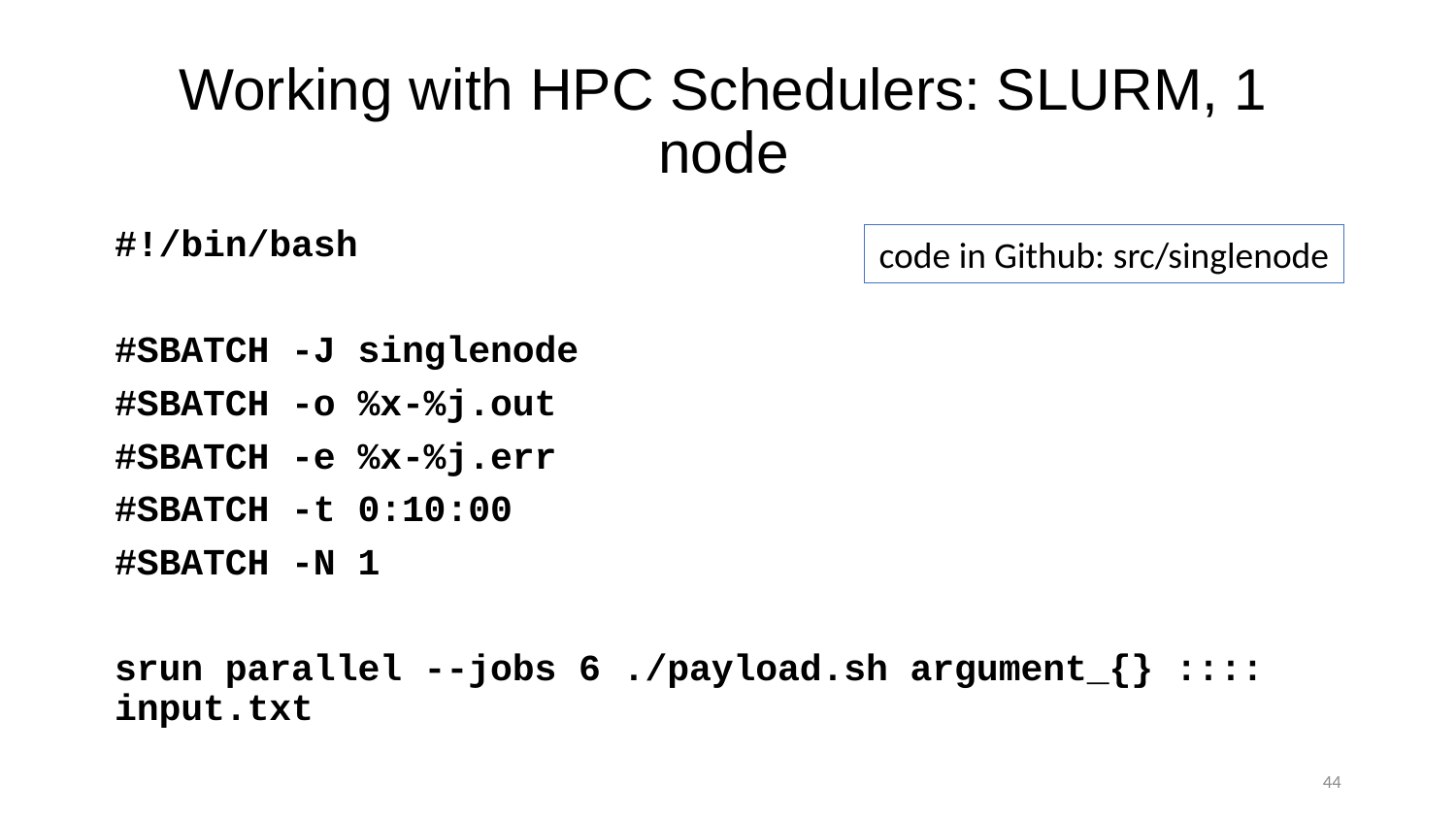

# Working with HPC Schedulers: SLURM, 1 node
#!/bin/bash

#SBATCH -J singlenode
#SBATCH -o %x-%j.out
#SBATCH -e %x-%j.err
#SBATCH -t 0:10:00
#SBATCH -N 1

srun parallel --jobs 6 ./payload.sh argument_{} :::: input.txt
code in Github: src/singlenode
44